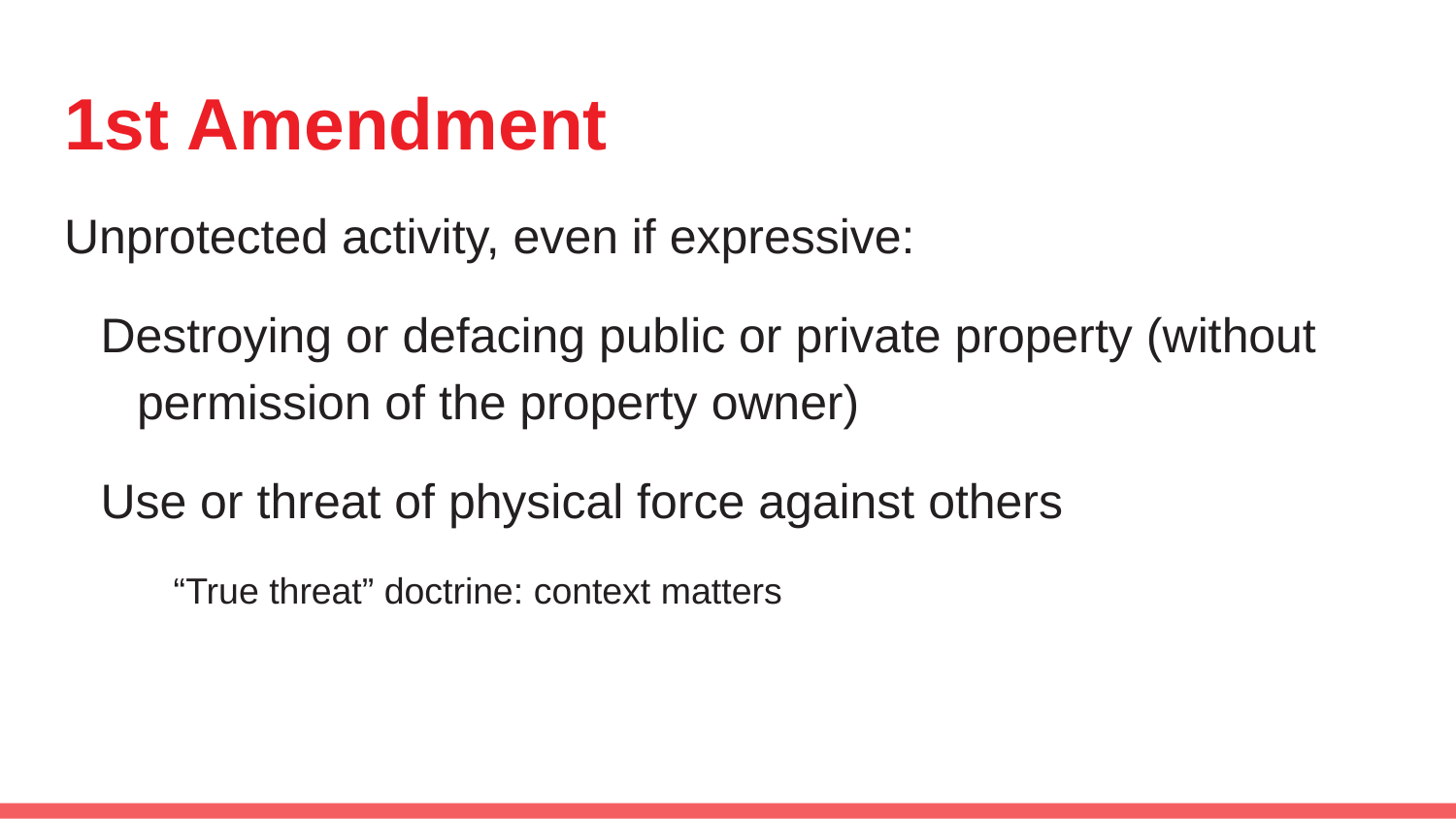

# 1st Amendment
Unprotected activity, even if expressive:
Destroying or defacing public or private property (without permission of the property owner)
Use or threat of physical force against others
“True threat” doctrine: context matters